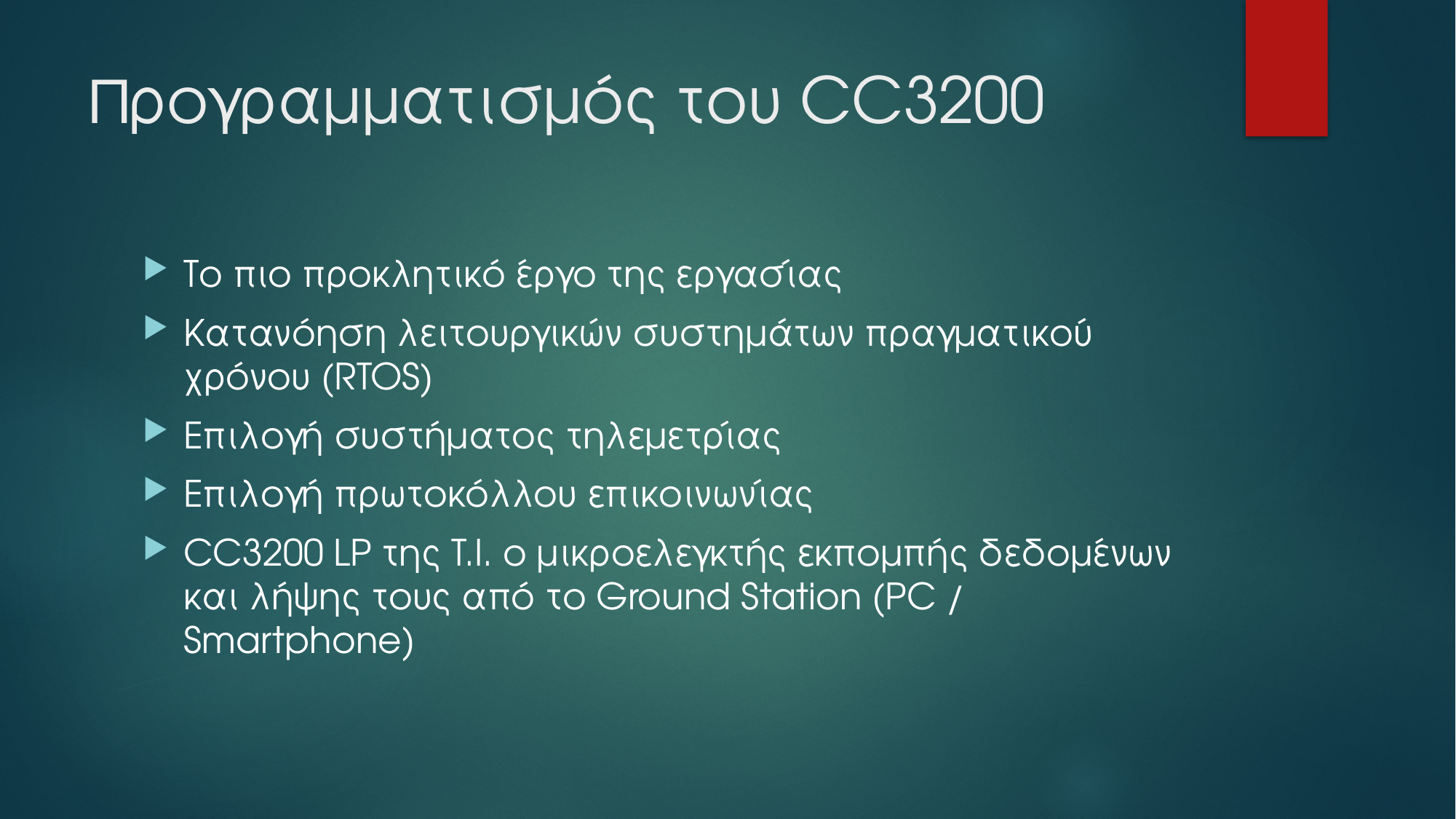

# Προγραμματισμός του CC3200
Το πιο προκλητικό έργο της εργασίας
Κατανόηση λειτουργικών συστημάτων πραγματικού χρόνου (RTOS)
Επιλογή συστήματος τηλεμετρίας
Επιλογή πρωτοκόλλου επικοινωνίας
CC3200 LP της T.I. ο μικροελεγκτής εκπομπής δεδομένων και λήψης τους από το Ground Station (PC / Smartphone)